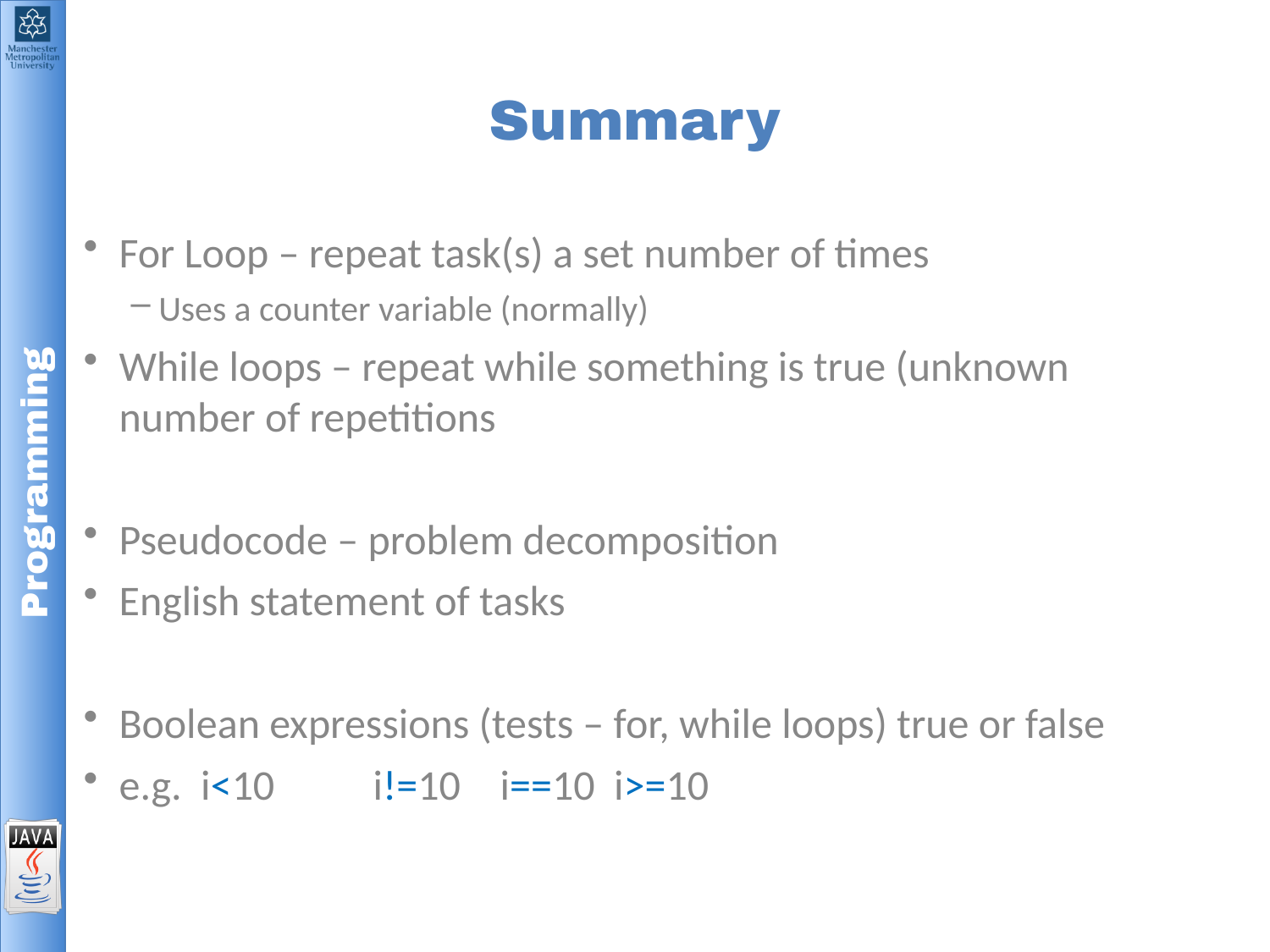

# Summary
For Loop – repeat task(s) a set number of times
 Uses a counter variable (normally)
While loops – repeat while something is true (unknown number of repetitions

Pseudocode – problem decomposition
English statement of tasks

Boolean expressions (tests – for, while loops) true or false
e.g.  i<10	i!=10	i==10  i>=10